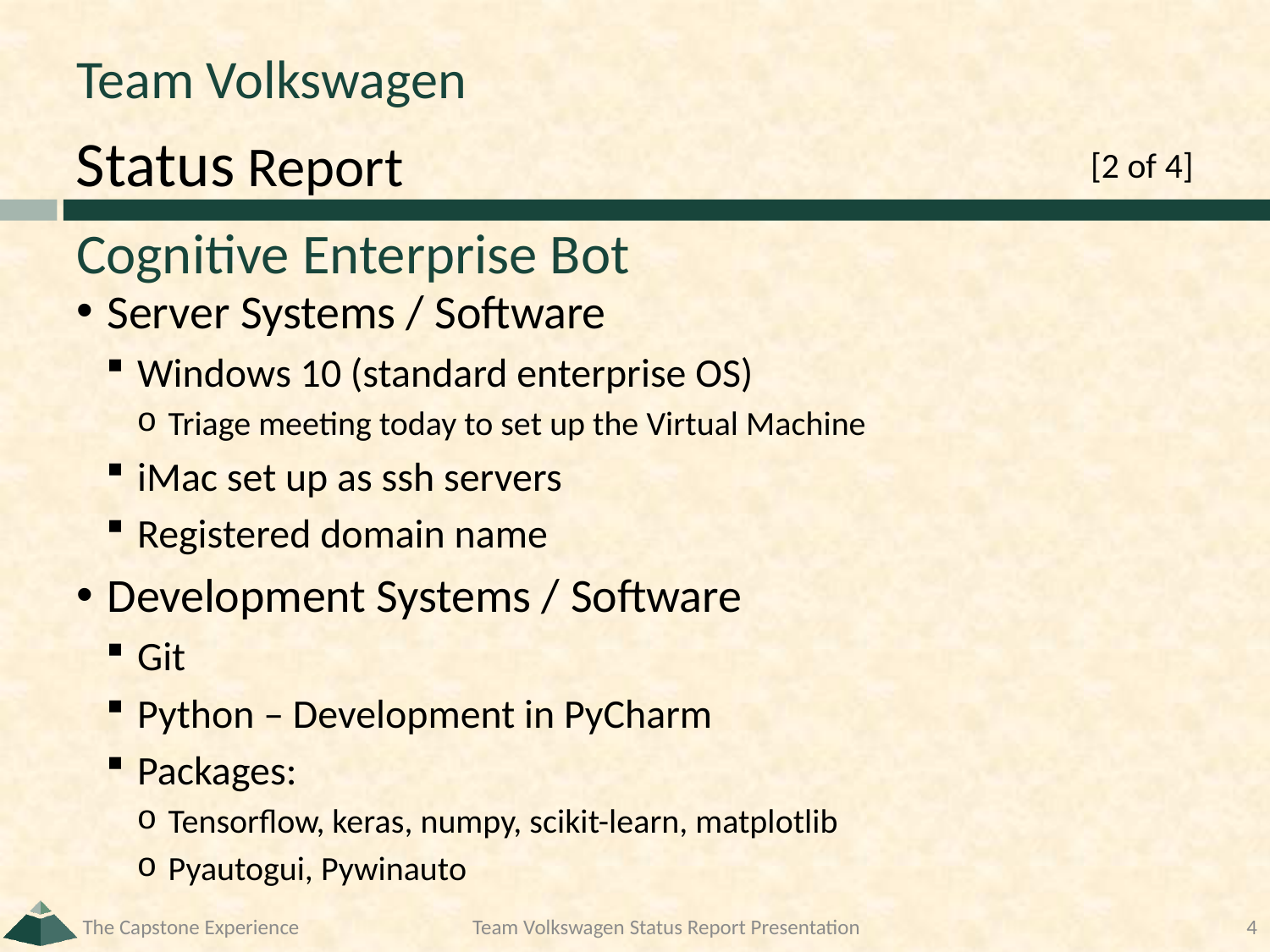

# Team Volkswagen
[2 of 4]
Cognitive Enterprise Bot
Server Systems / Software
Windows 10 (standard enterprise OS)
Triage meeting today to set up the Virtual Machine
iMac set up as ssh servers
Registered domain name
Development Systems / Software
Git
Python – Development in PyCharm
Packages:
Tensorflow, keras, numpy, scikit-learn, matplotlib
Pyautogui, Pywinauto
The Capstone Experience
Team Volkswagen Status Report Presentation
4